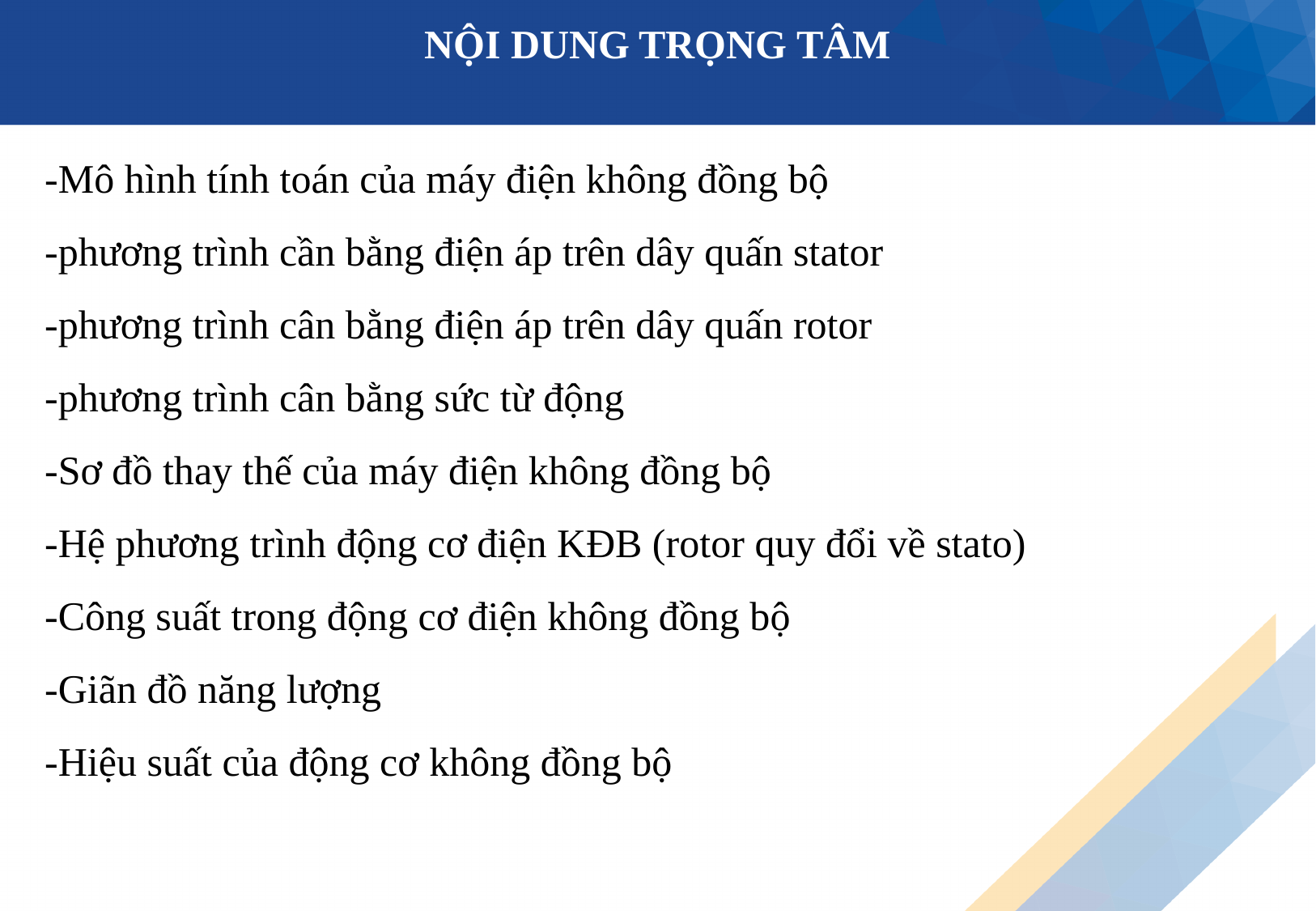

NỘI DUNG TRỌNG TÂM

-Mô hình tính toán của máy điện không đồng bộ
-phương trình cần bằng điện áp trên dây quấn stator
-phương trình cân bằng điện áp trên dây quấn rotor
-phương trình cân bằng sức từ động
-Sơ đồ thay thế của máy điện không đồng bộ
-Hệ phương trình động cơ điện KĐB (rotor quy đổi về stato)
-Công suất trong động cơ điện không đồng bộ
-Giãn đồ năng lượng
-Hiệu suất của động cơ không đồng bộ